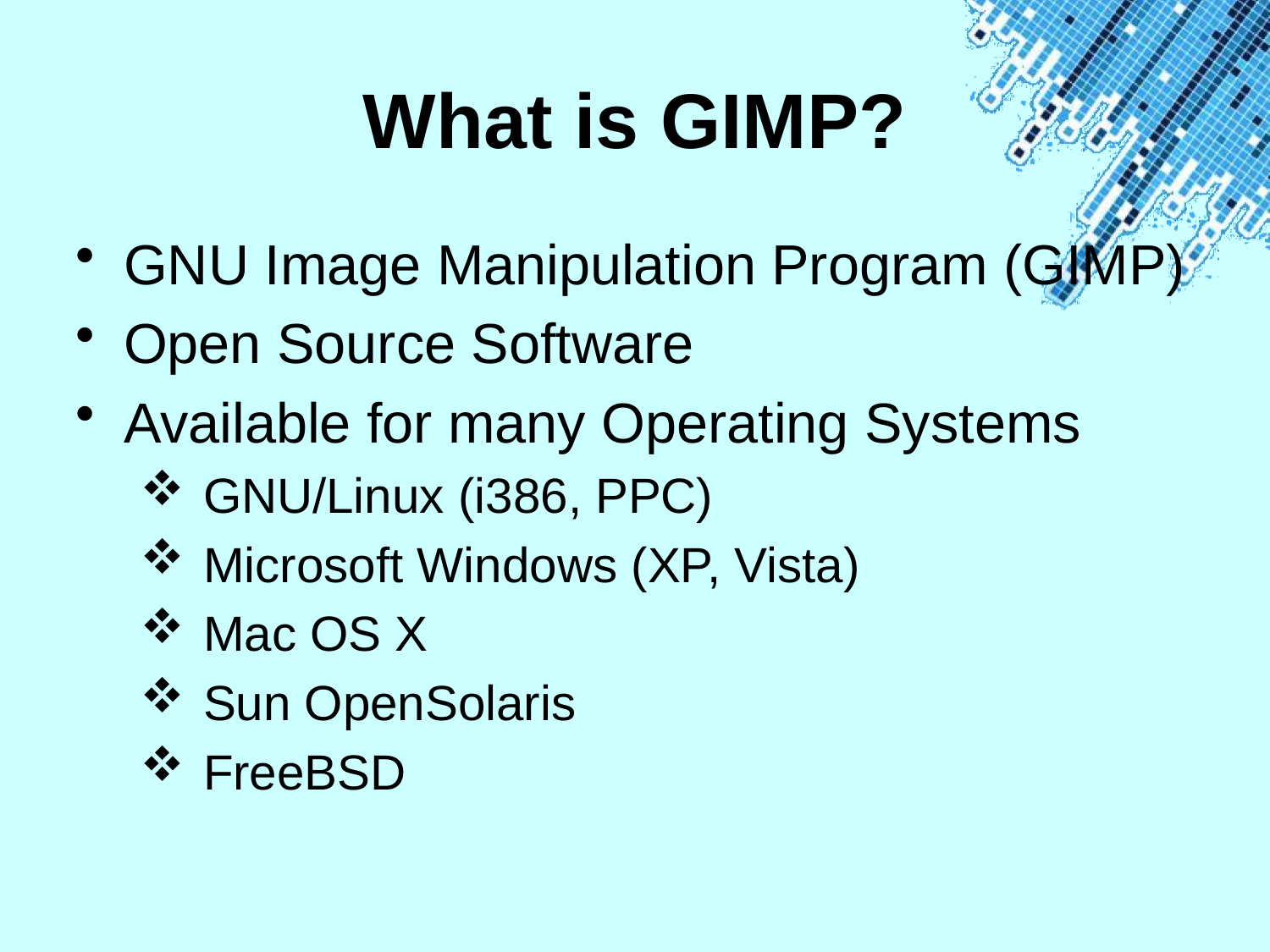

# What is GIMP?
GNU Image Manipulation Program (GIMP)
Open Source Software
Available for many Operating Systems
GNU/Linux (i386, PPC)
Microsoft Windows (XP, Vista)
Mac OS X
Sun OpenSolaris
FreeBSD